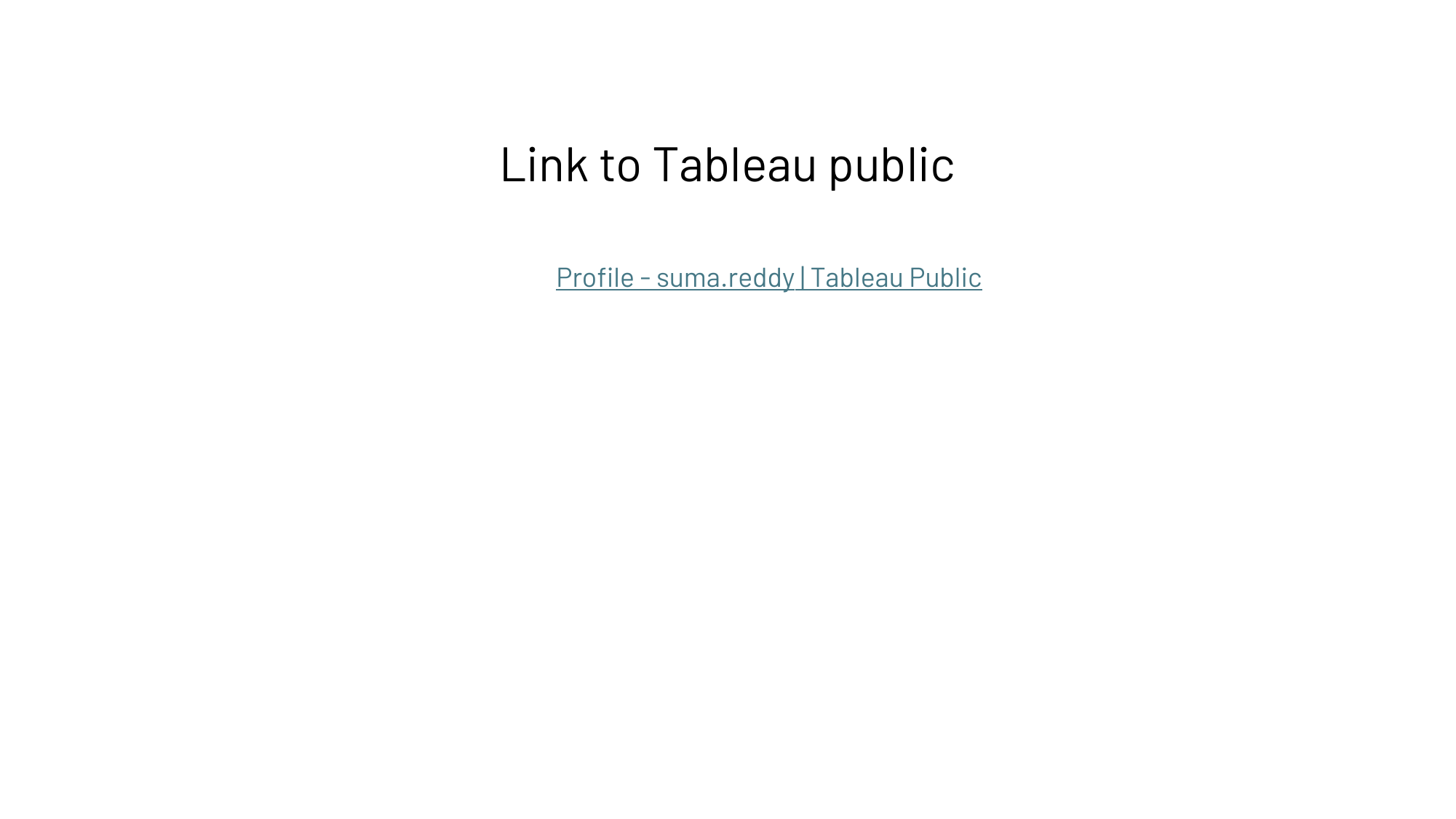

# Link to Tableau public
Profile - suma.reddy | Tableau Public